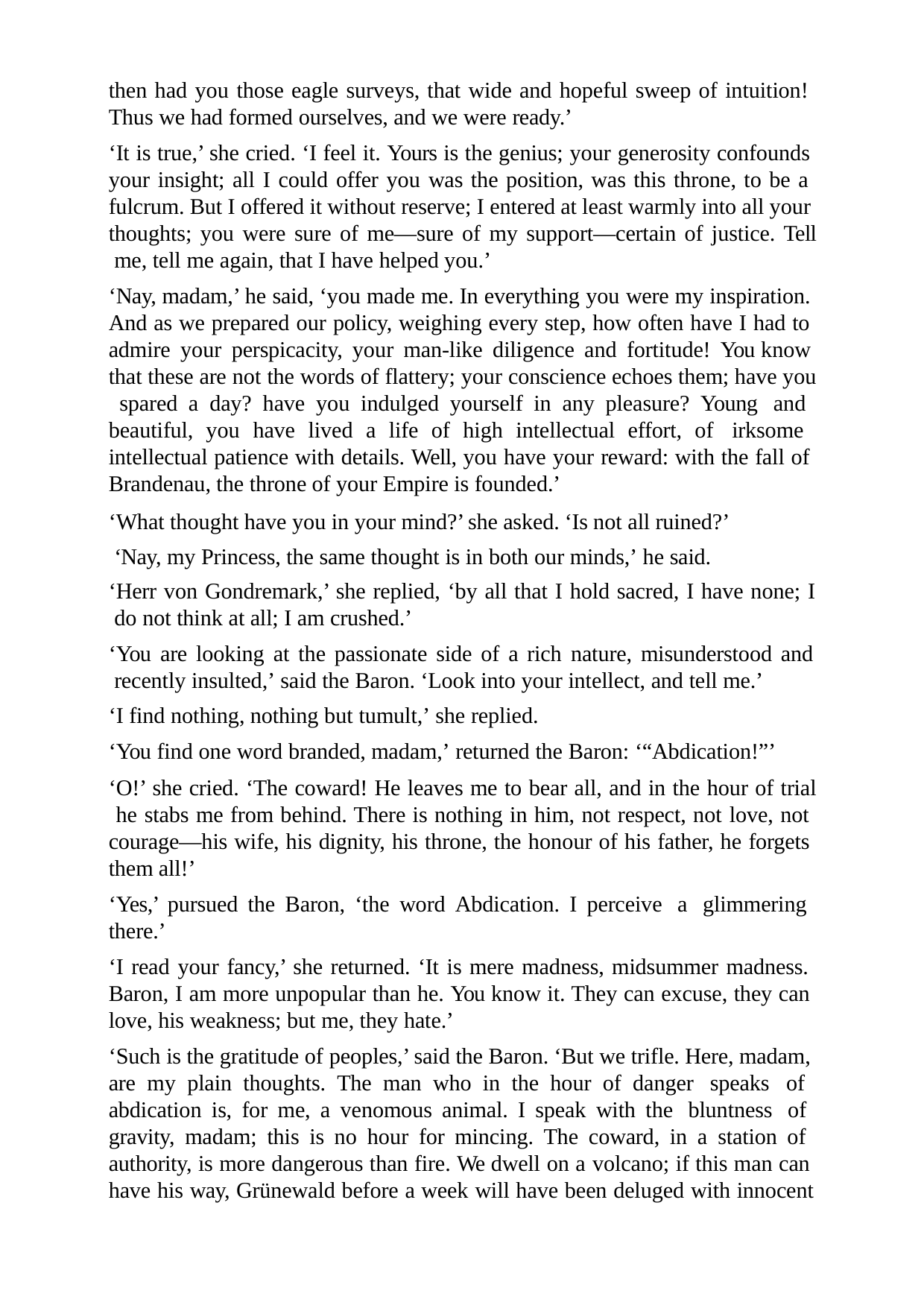

then had you those eagle surveys, that wide and hopeful sweep of intuition!  Thus we had formed ourselves, and we were ready.’
‘It is true,’ she cried. ‘I feel it. Yours is the genius; your generosity confounds  your insight; all I could offer you was the position, was this throne, to be a  fulcrum. But I offered it without reserve; I entered at least warmly into all your  thoughts; you were sure of me—sure of my support—certain of justice. Tell  me, tell me again, that I have helped you.’
‘Nay, madam,’ he said, ‘you made me. In everything you were my inspiration.  And as we prepared our policy, weighing every step, how often have I had to  admire your perspicacity, your man-like diligence and fortitude! You know  that these are not the words of flattery; your conscience echoes them; have you  spared a day? have you indulged yourself in any pleasure? Young and  beautiful, you have lived a life of high intellectual effort, of irksome  intellectual patience with details. Well, you have your reward: with the fall of  Brandenau, the throne of your Empire is founded.’
‘What thought have you in your mind?’ she asked. ‘Is not all ruined?’  ‘Nay, my Princess, the same thought is in both our minds,’ he said.
‘Herr von Gondremark,’ she replied, ‘by all that I hold sacred, I have none; I  do not think at all; I am crushed.’
‘You are looking at the passionate side of a rich nature, misunderstood and  recently insulted,’ said the Baron. ‘Look into your intellect, and tell me.’
‘I find nothing, nothing but tumult,’ she replied.
‘You find one word branded, madam,’ returned the Baron: ‘“Abdication!”’
‘O!’ she cried. ‘The coward! He leaves me to bear all, and in the hour of trial  he stabs me from behind. There is nothing in him, not respect, not love, not  courage—his wife, his dignity, his throne, the honour of his father, he forgets  them all!’
‘Yes,’ pursued the Baron, ‘the word Abdication. I perceive a glimmering  there.’
‘I read your fancy,’ she returned. ‘It is mere madness, midsummer madness.  Baron, I am more unpopular than he. You know it. They can excuse, they can  love, his weakness; but me, they hate.’
‘Such is the gratitude of peoples,’ said the Baron. ‘But we trifle. Here, madam,  are my plain thoughts. The man who in the hour of danger speaks of  abdication is, for me, a venomous animal. I speak with the bluntness of  gravity, madam; this is no hour for mincing. The coward, in a station of  authority, is more dangerous than fire. We dwell on a volcano; if this man can  have his way, Grünewald before a week will have been deluged with innocent